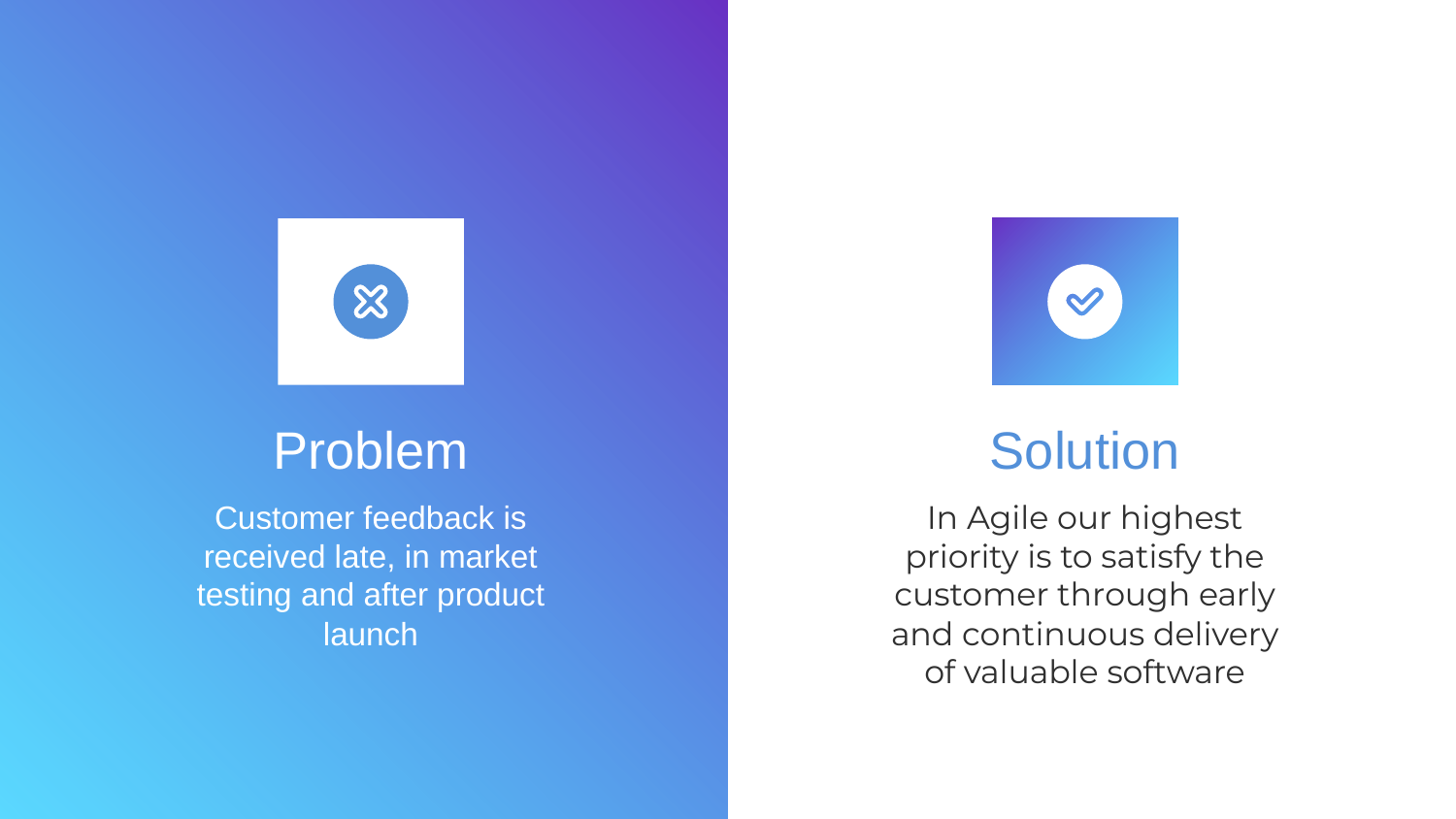

# Problem
Solution
Customer feedback is received late, in market testing and after product launch
In Agile our highest priority is to satisfy the customer through early and continuous delivery of valuable software